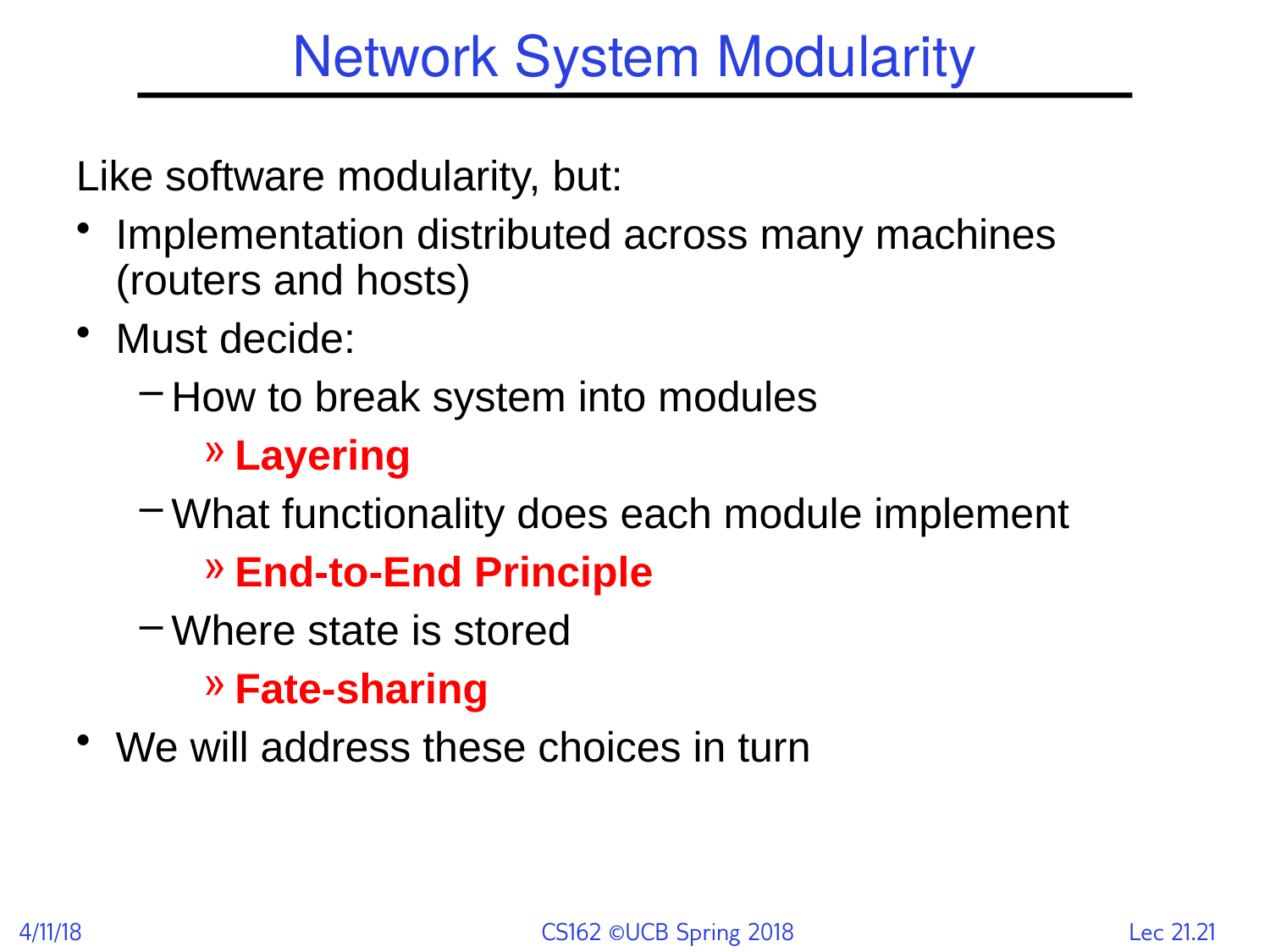

# Network System Modularity
Like software modularity, but:
Implementation distributed across many machines (routers and hosts)
Must decide:
How to break system into modules
Layering
What functionality does each module implement
End-to-End Principle
Where state is stored
Fate-sharing
We will address these choices in turn